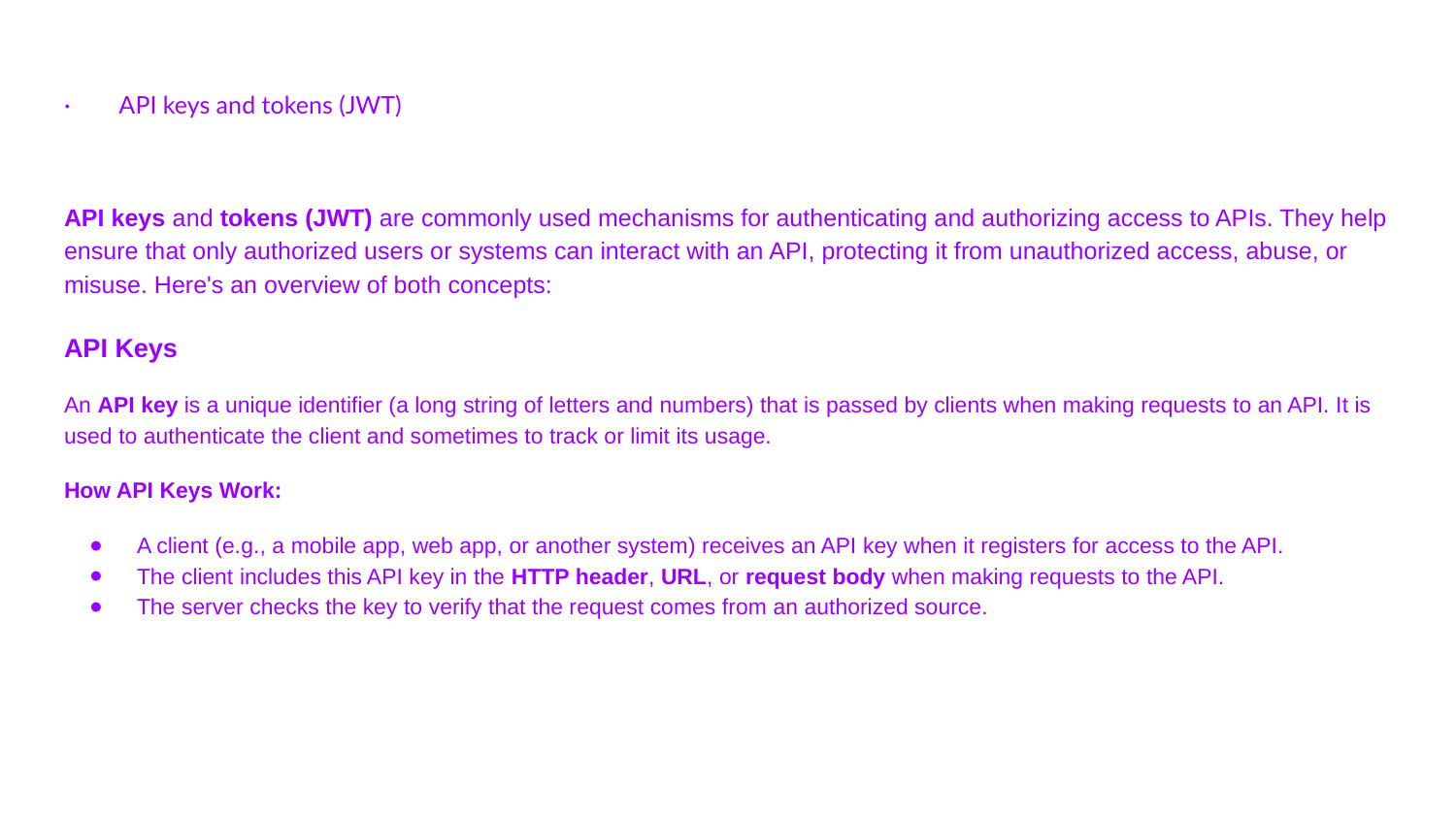

# API keys and tokens (JWT)
API keys and tokens (JWT) are commonly used mechanisms for authenticating and authorizing access to APIs. They help ensure that only authorized users or systems can interact with an API, protecting it from unauthorized access, abuse, or misuse. Here's an overview of both concepts:
API Keys
An API key is a unique identifier (a long string of letters and numbers) that is passed by clients when making requests to an API. It is used to authenticate the client and sometimes to track or limit its usage.
How API Keys Work:
A client (e.g., a mobile app, web app, or another system) receives an API key when it registers for access to the API.
The client includes this API key in the HTTP header, URL, or request body when making requests to the API.
The server checks the key to verify that the request comes from an authorized source.